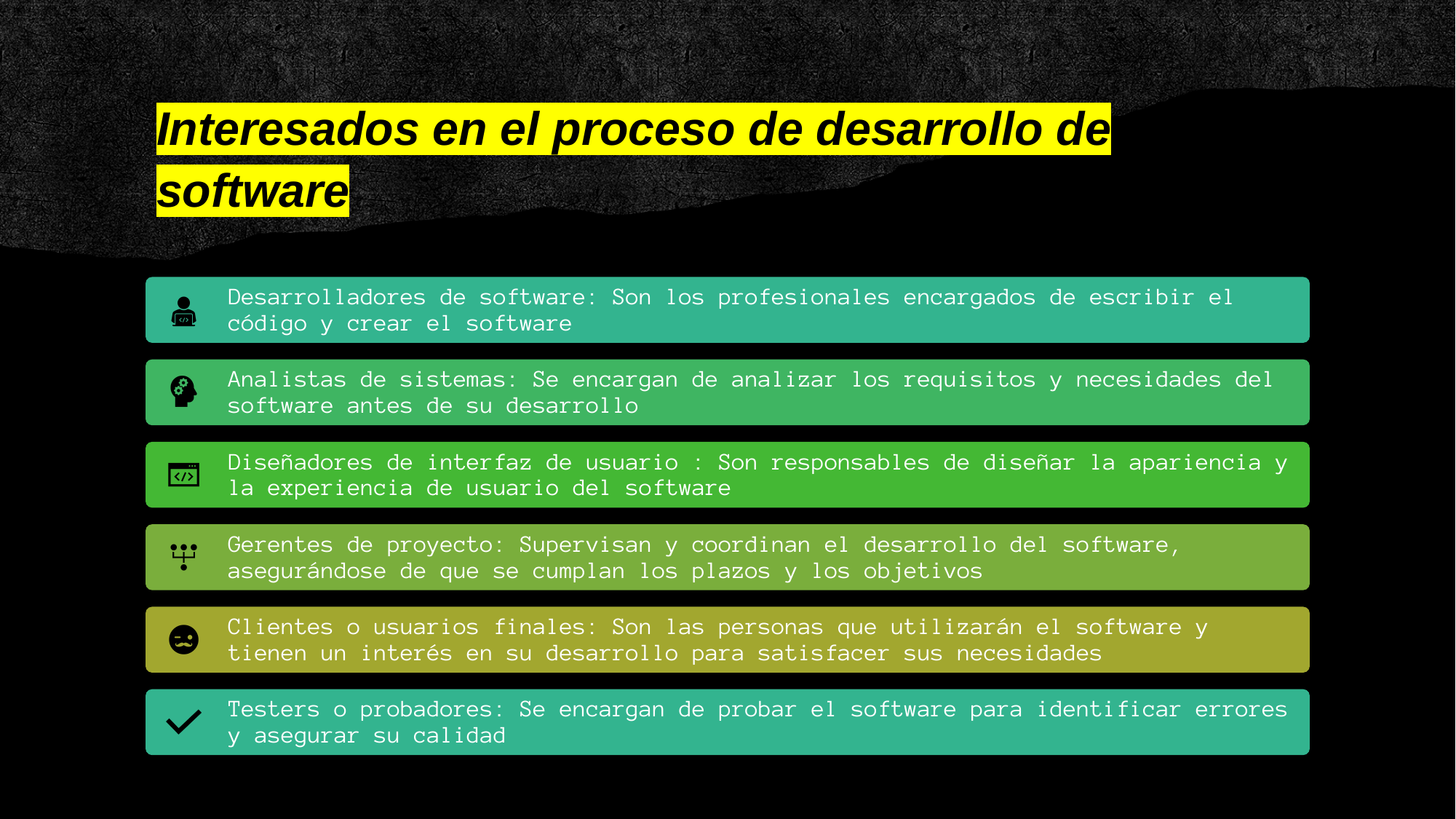

# Interesados en el proceso de desarrollo de software
Desarrolladores de software: Son los profesionales encargados de escribir el código y crear el software
Analistas de sistemas: Se encargan de analizar los requisitos y necesidades del software antes de su desarrollo
Diseñadores de interfaz de usuario : Son responsables de diseñar la apariencia y la experiencia de usuario del software
Gerentes de proyecto: Supervisan y coordinan el desarrollo del software, asegurándose de que se cumplan los plazos y los objetivos
Clientes o usuarios finales: Son las personas que utilizarán el software y tienen un interés en su desarrollo para satisfacer sus necesidades
Testers o probadores: Se encargan de probar el software para identificar errores y asegurar su calidad